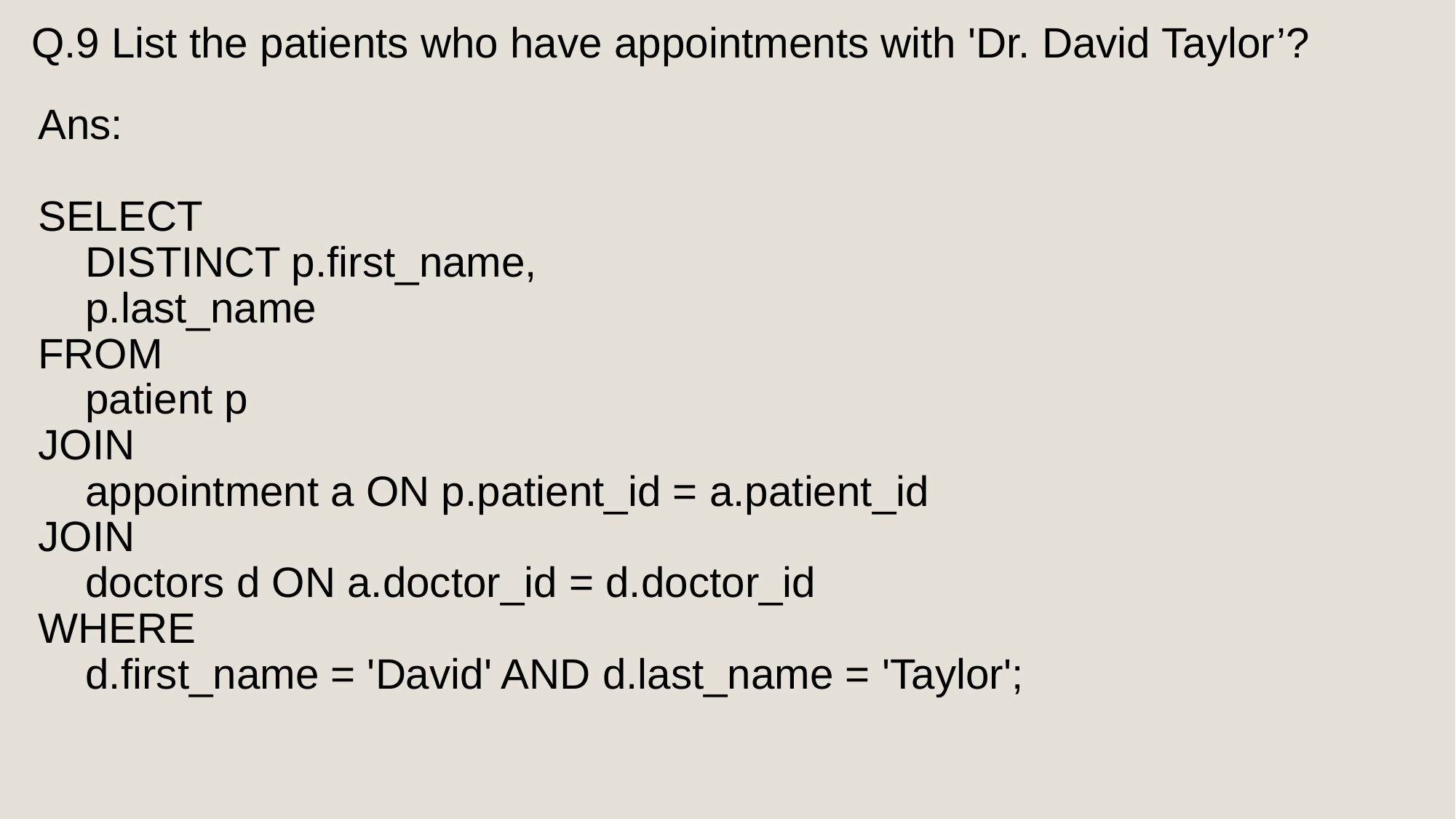

# Q.9 List the patients who have appointments with 'Dr. David Taylor’?
Ans:

SELECT
    DISTINCT p.first_name,
    p.last_name
FROM
    patient p
JOIN
    appointment a ON p.patient_id = a.patient_id
JOIN
    doctors d ON a.doctor_id = d.doctor_id
WHERE
    d.first_name = 'David' AND d.last_name = 'Taylor';